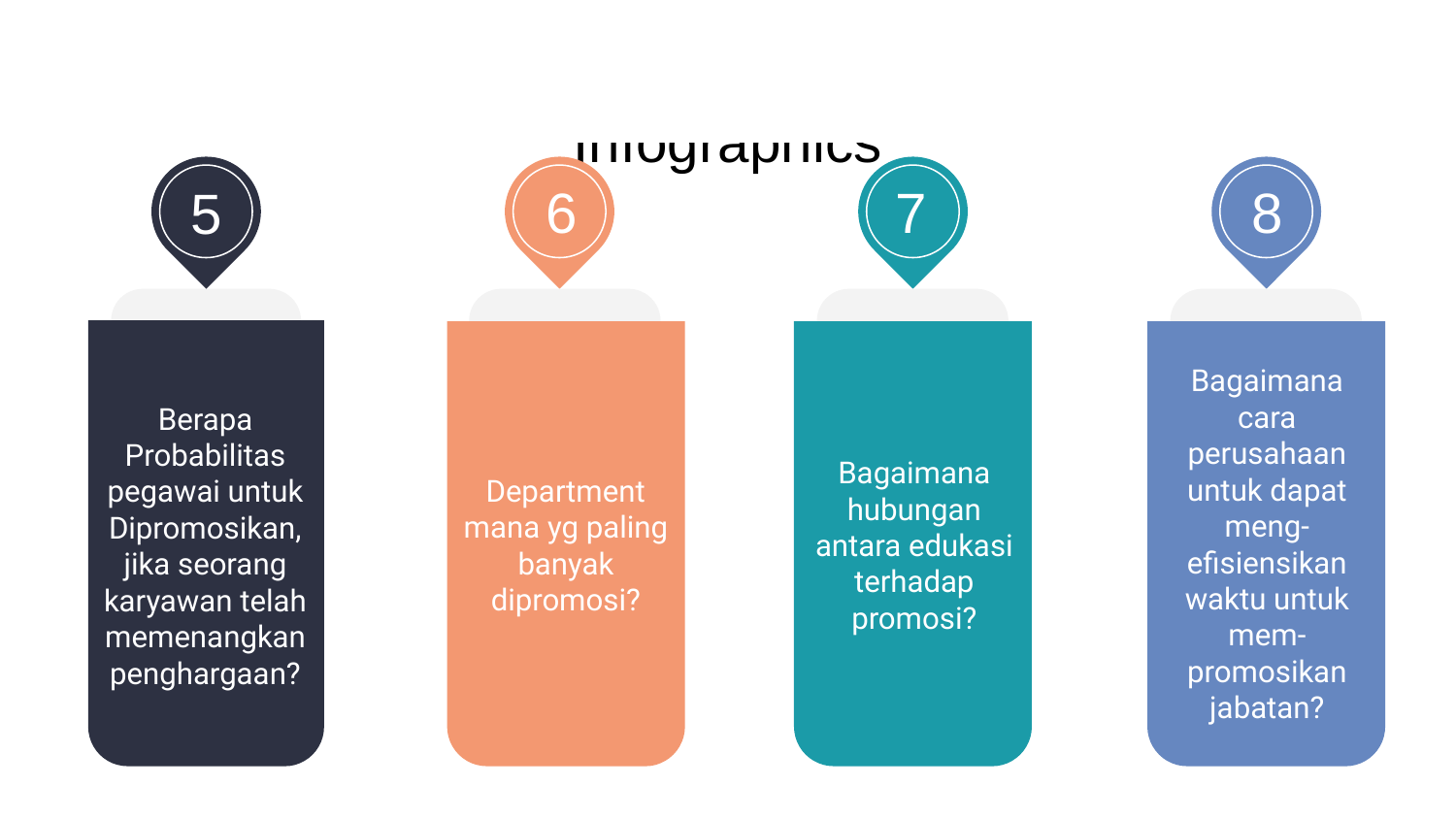

6
7
8
5

Bagaimana cara perusahaan untuk dapat meng-efisiensikan waktu untuk mem-promosikan jabatan?
Bagaimana hubungan antara edukasi terhadap promosi?
Department mana yg paling banyak dipromosi?
Berapa Probabilitas pegawai untuk Dipromosikan,
jika seorang karyawan telah
memenangkan penghargaan?
Mars is red,
but is actually
a cold place
Neptune is the farthest planet from the Sun
Venus is the second planet from the Sun